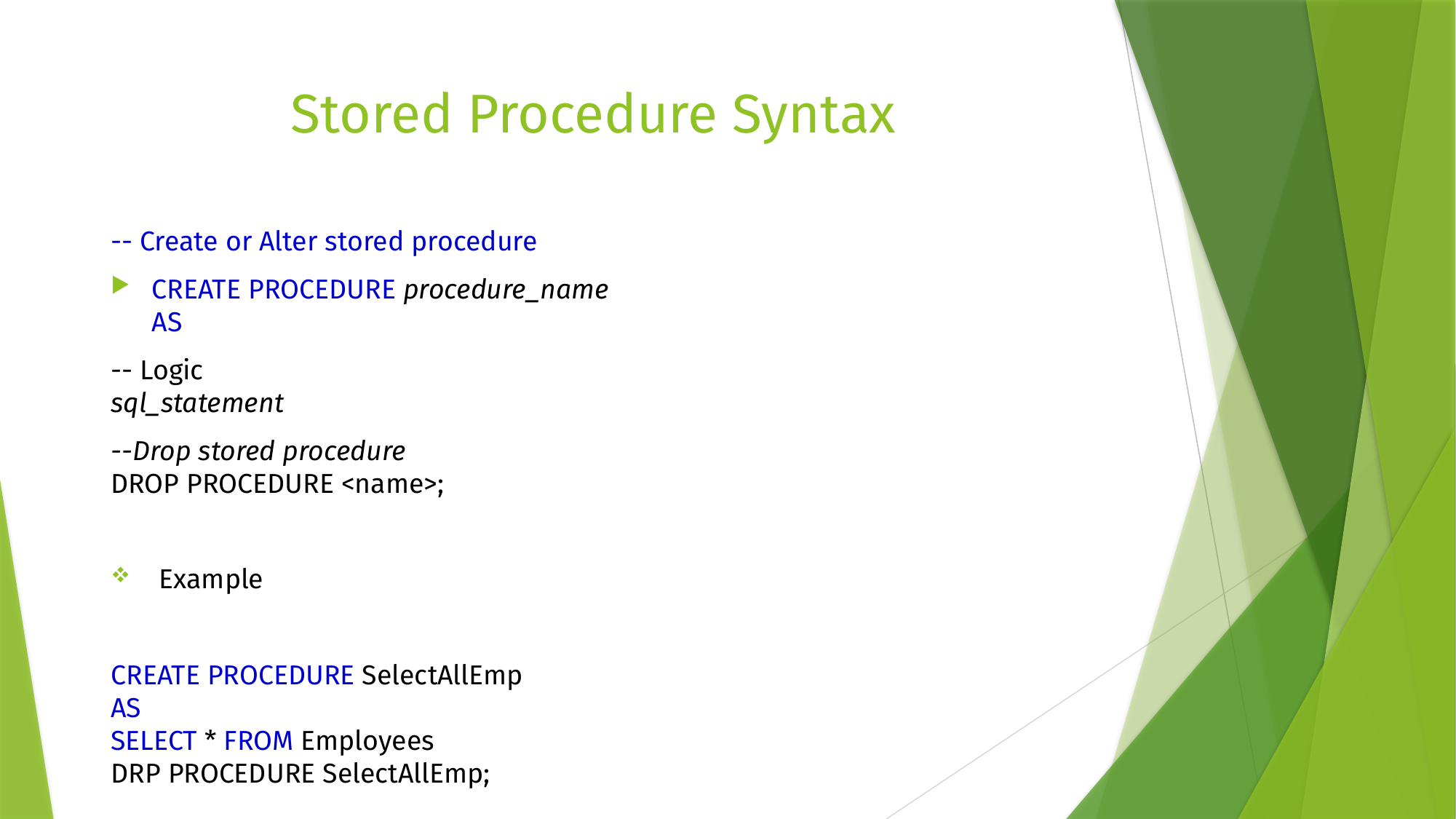

# Stored Procedure Syntax
-- Create or Alter stored procedure
CREATE PROCEDURE procedure_name
AS
-- Logic
sql_statement
--Drop stored procedure
DROP PROCEDURE <name>;

 Example

CREATE PROCEDURE SelectAllEmp
AS
SELECT * FROM Employees
DRP PROCEDURE SelectAllEmp;